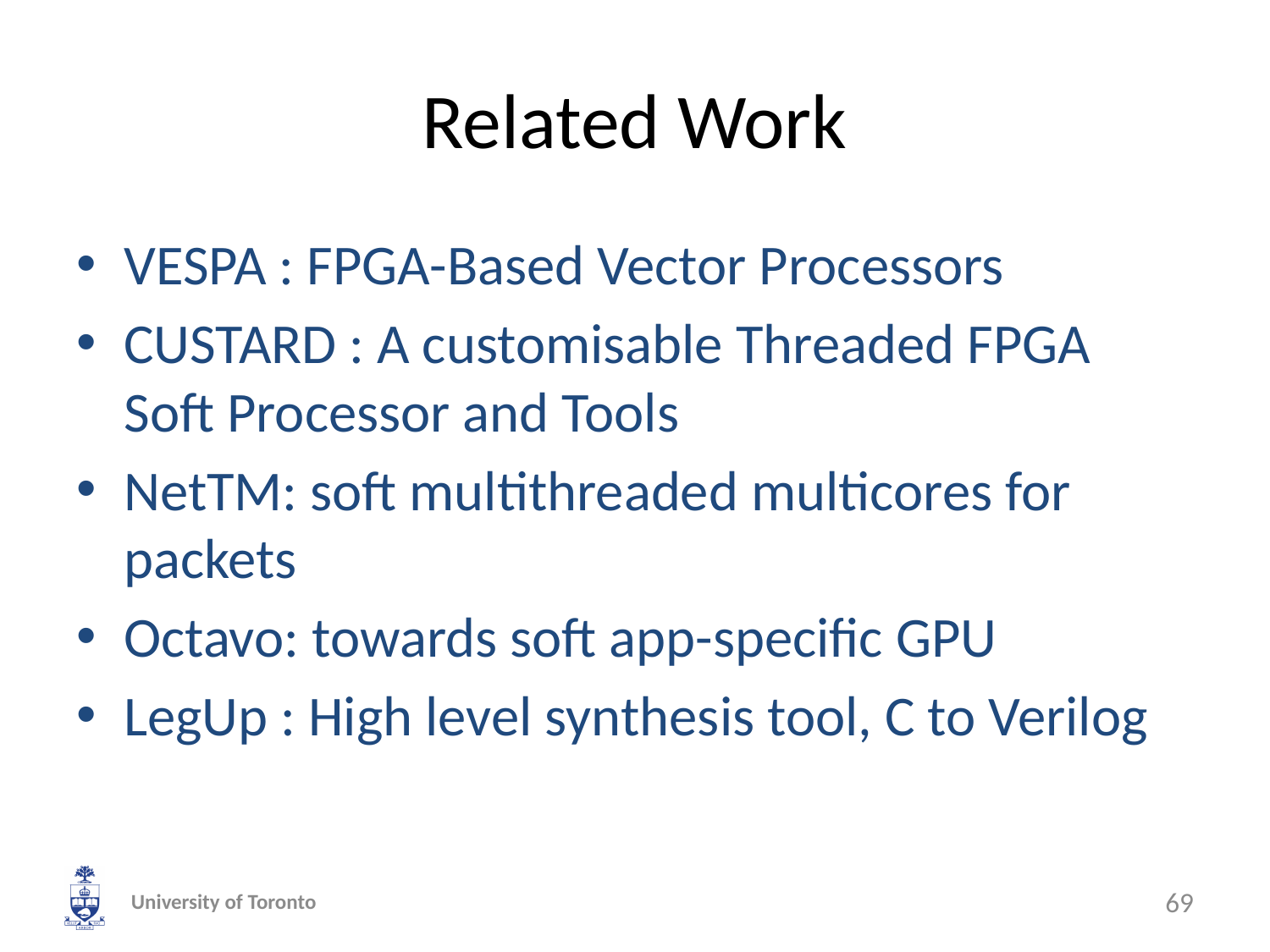

# Related Work
VESPA : FPGA-Based Vector Processors
CUSTARD : A customisable Threaded FPGA Soft Processor and Tools
NetTM: soft multithreaded multicores for packets
Octavo: towards soft app-specific GPU
LegUp : High level synthesis tool, C to Verilog

University of Toronto
69